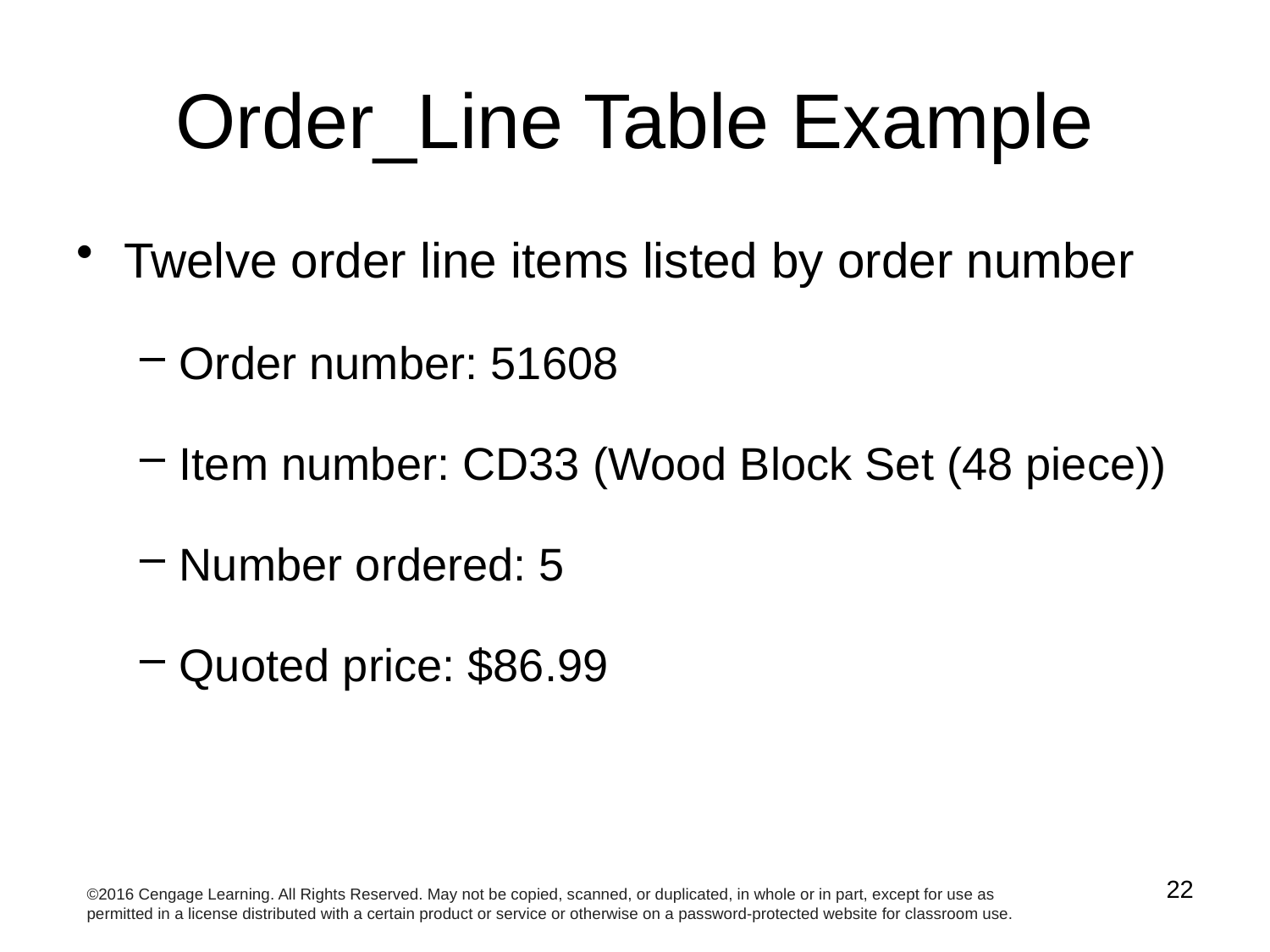

# Order_Line Table Example
Twelve order line items listed by order number
Order number: 51608
Item number: CD33 (Wood Block Set (48 piece))
Number ordered: 5
Quoted price: $86.99
22
©2016 Cengage Learning. All Rights Reserved. May not be copied, scanned, or duplicated, in whole or in part, except for use as permitted in a license distributed with a certain product or service or otherwise on a password-protected website for classroom use.